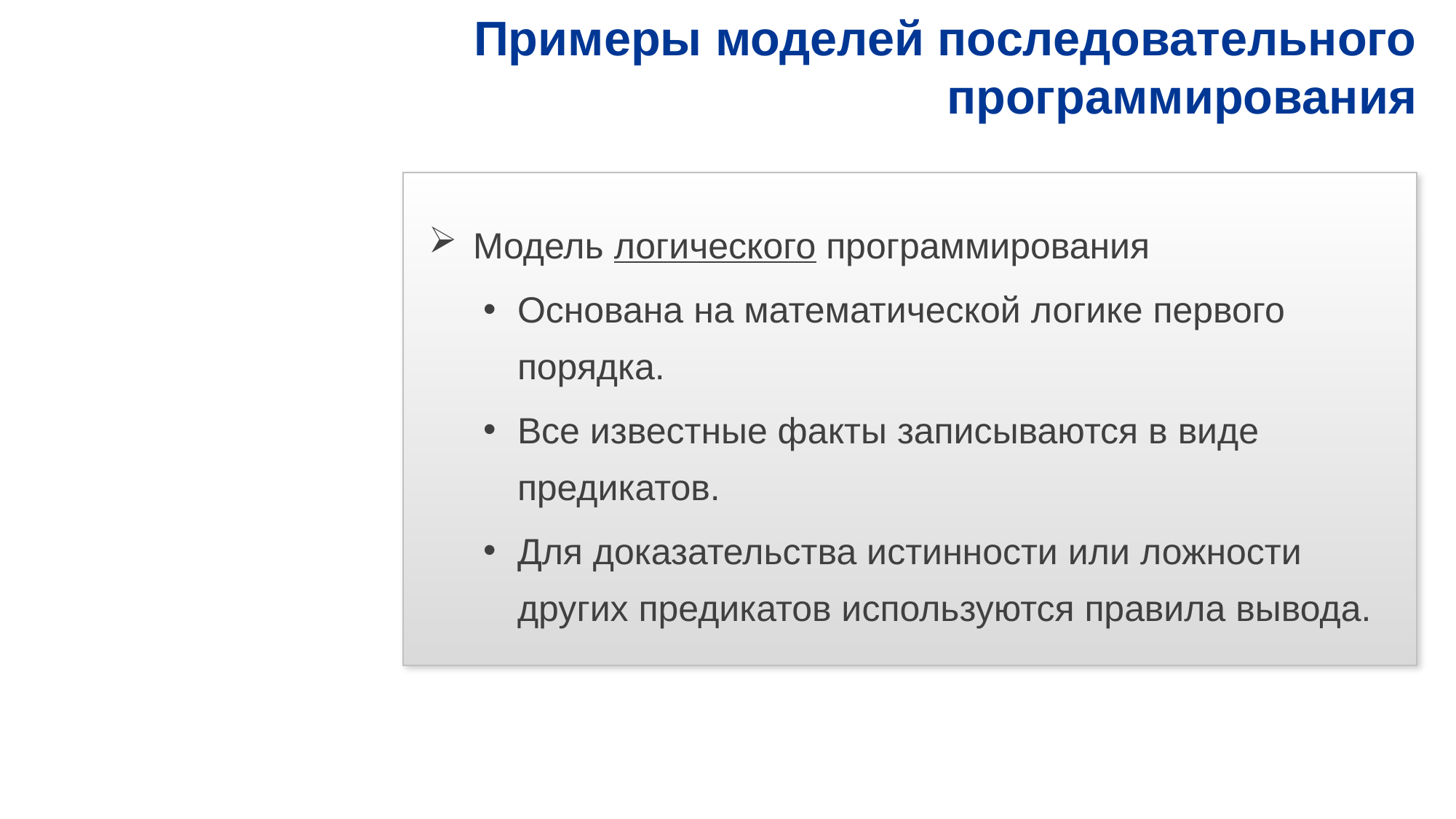

# Примеры моделей последовательного программирования
 Модель логического программирования
Основана на математической логике первого порядка.
Все известные факты записываются в виде предикатов.
Для доказательства истинности или ложности других предикатов используются правила вывода.